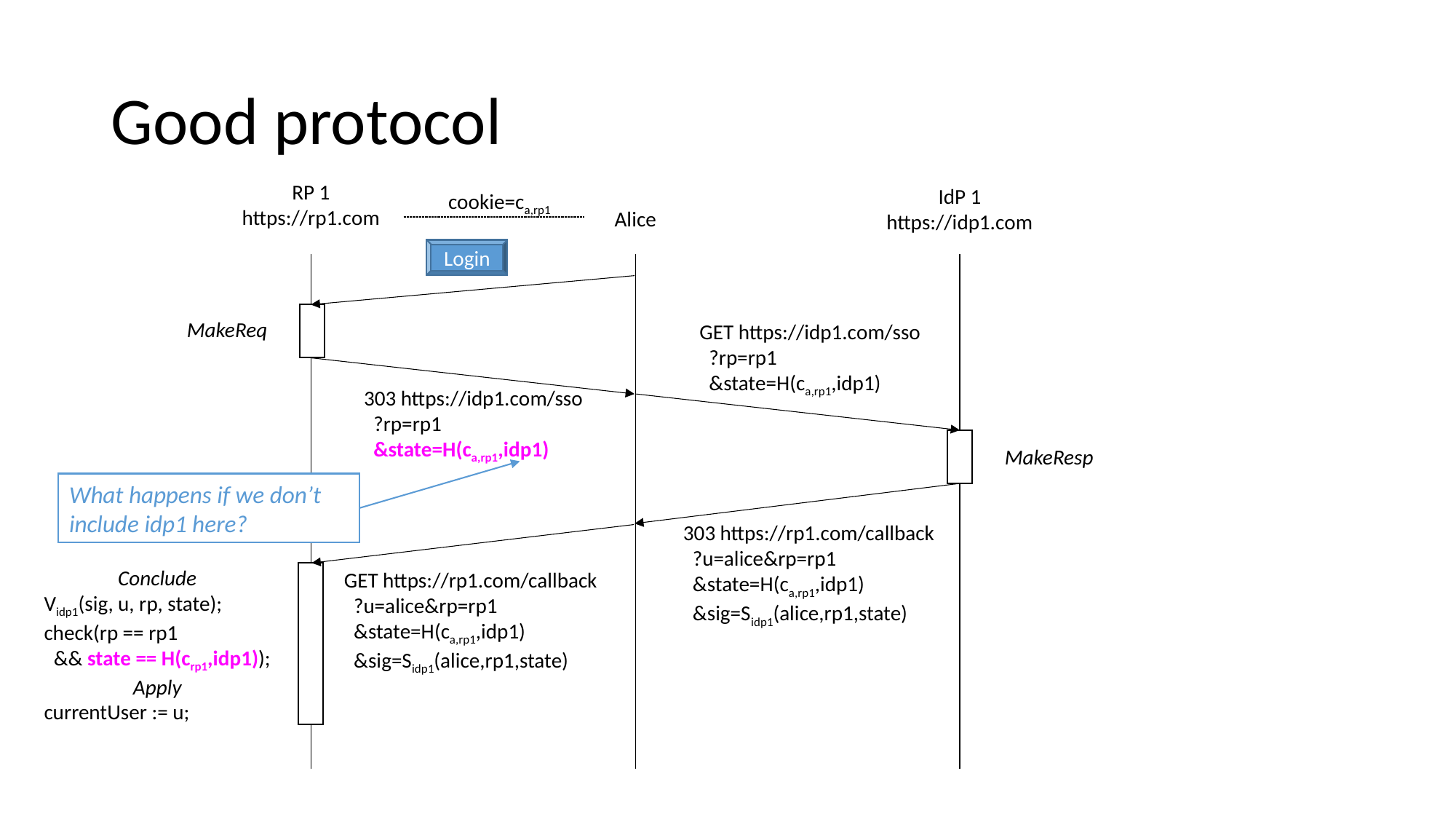

# Good protocol
RP 1
https://rp1.com
IdP 1
https://idp1.com
cookie=ca,rp1
Alice
Login

MakeReq
GET https://idp1.com/sso
  ?rp=rp1
  &state=H(ca,rp1,idp1)
303 https://idp1.com/sso
  ?rp=rp1
  &state=H(ca,rp1,idp1)

MakeResp
What happens if we don’t include idp1 here?
303 https://rp1.com/callback
  ?u=alice&rp=rp1
  &state=H(ca,rp1,idp1)
  &sig=Sidp1(alice,rp1,state)
Conclude
Vidp1(sig, u, rp, state);
check(rp == rp1
  && state == H(crp1,idp1));
Apply
currentUser := u;
GET https://rp1.com/callback
  ?u=alice&rp=rp1
  &state=H(ca,rp1,idp1)
  &sig=Sidp1(alice,rp1,state)